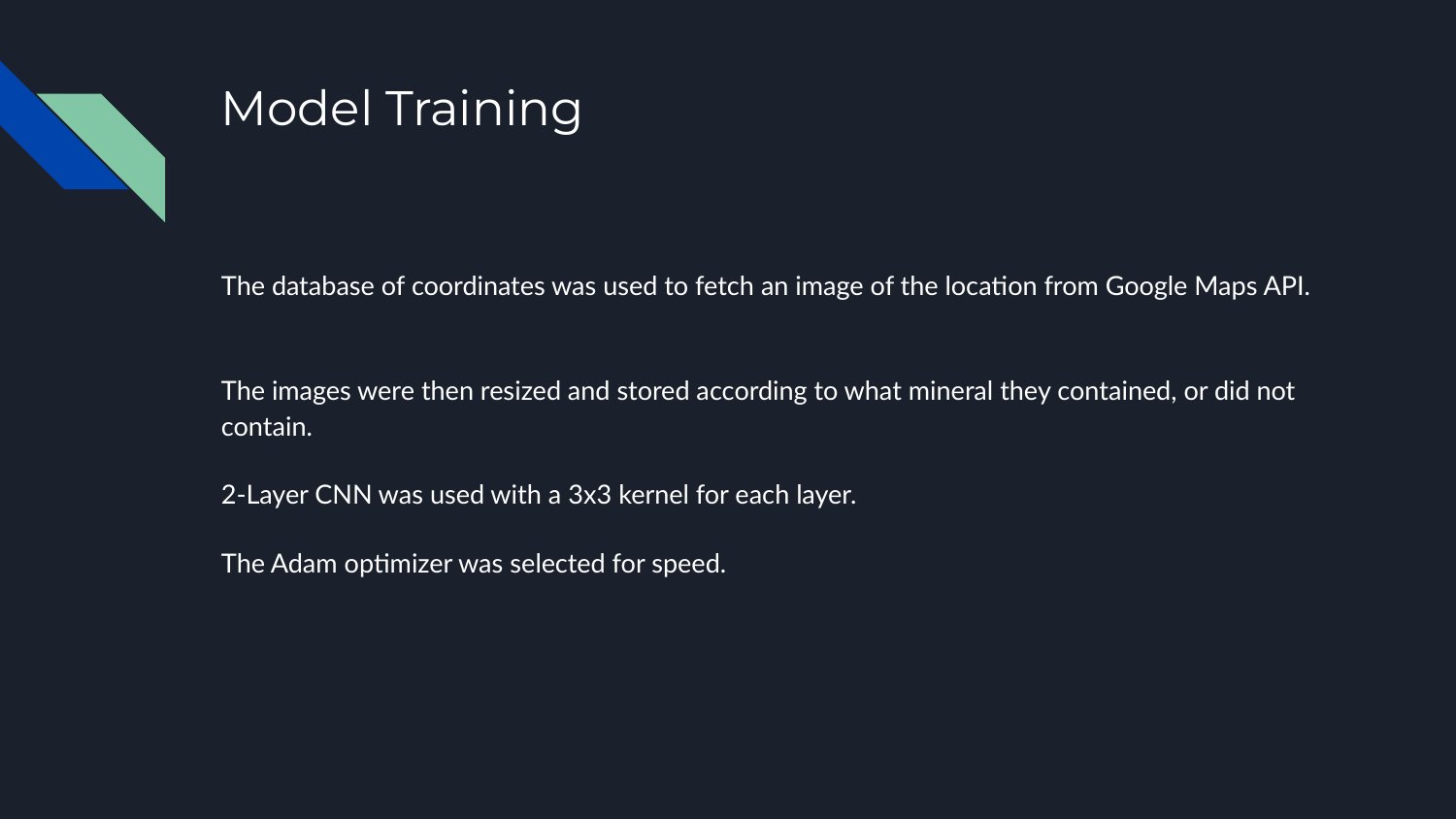

# Model Training
The database of coordinates was used to fetch an image of the location from Google Maps API.
The images were then resized and stored according to what mineral they contained, or did not contain.
2-Layer CNN was used with a 3x3 kernel for each layer.
The Adam optimizer was selected for speed.